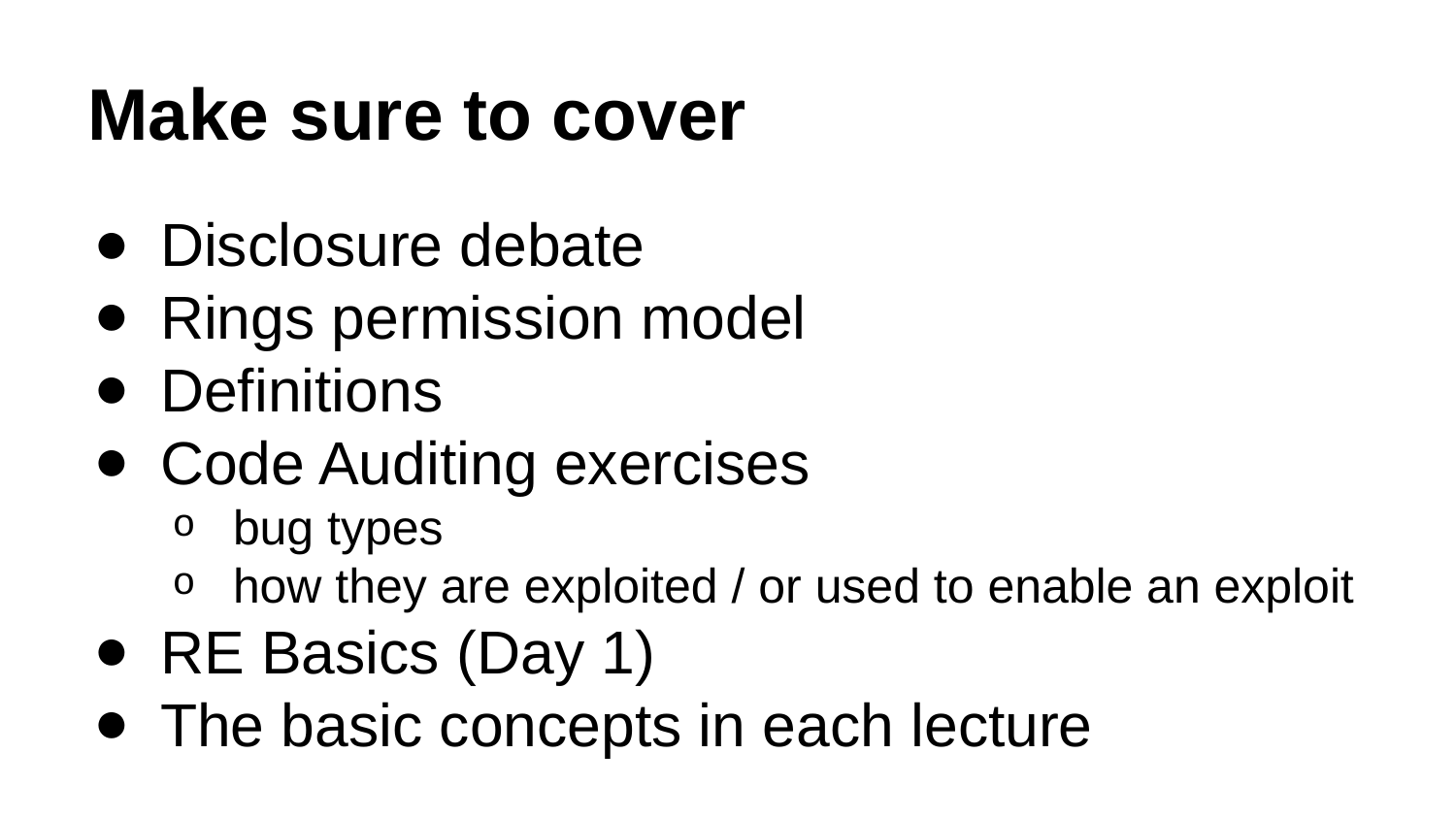

# Make sure to cover
Disclosure debate
Rings permission model
Definitions
Code Auditing exercises
bug types
how they are exploited / or used to enable an exploit
RE Basics (Day 1)
The basic concepts in each lecture